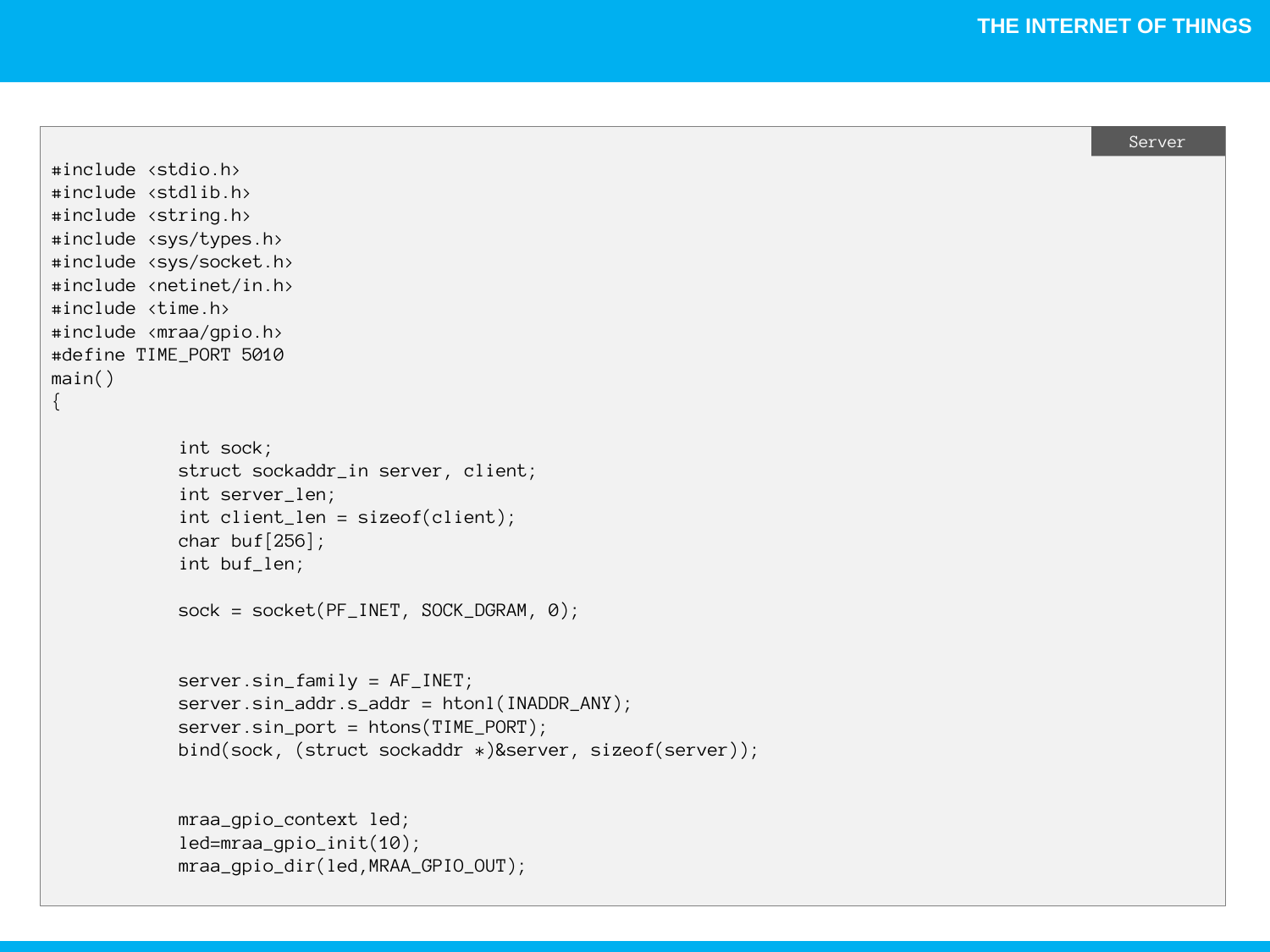

#include <stdio.h>
#include <stdlib.h>
#include <string.h>
#include <sys/types.h>
#include <sys/socket.h>
#include <netinet/in.h>
#include <time.h>
#include <mraa/gpio.h>
#define TIME_PORT 5010
main()
{

	int sock;
	struct sockaddr_in server, client;
	int server_len;
	int client_len = sizeof(client);
	char buf[256];
	int buf_len;

	sock = socket(PF_INET, SOCK_DGRAM, 0);

	server.sin_family = AF_INET;
	server.sin_addr.s_addr = htonl(INADDR_ANY);
	server.sin_port = htons(TIME_PORT);
	bind(sock, (struct sockaddr *)&server, sizeof(server));

	mraa_gpio_context led;
	led=mraa_gpio_init(10);
	mraa_gpio_dir(led,MRAA_GPIO_OUT);
Server